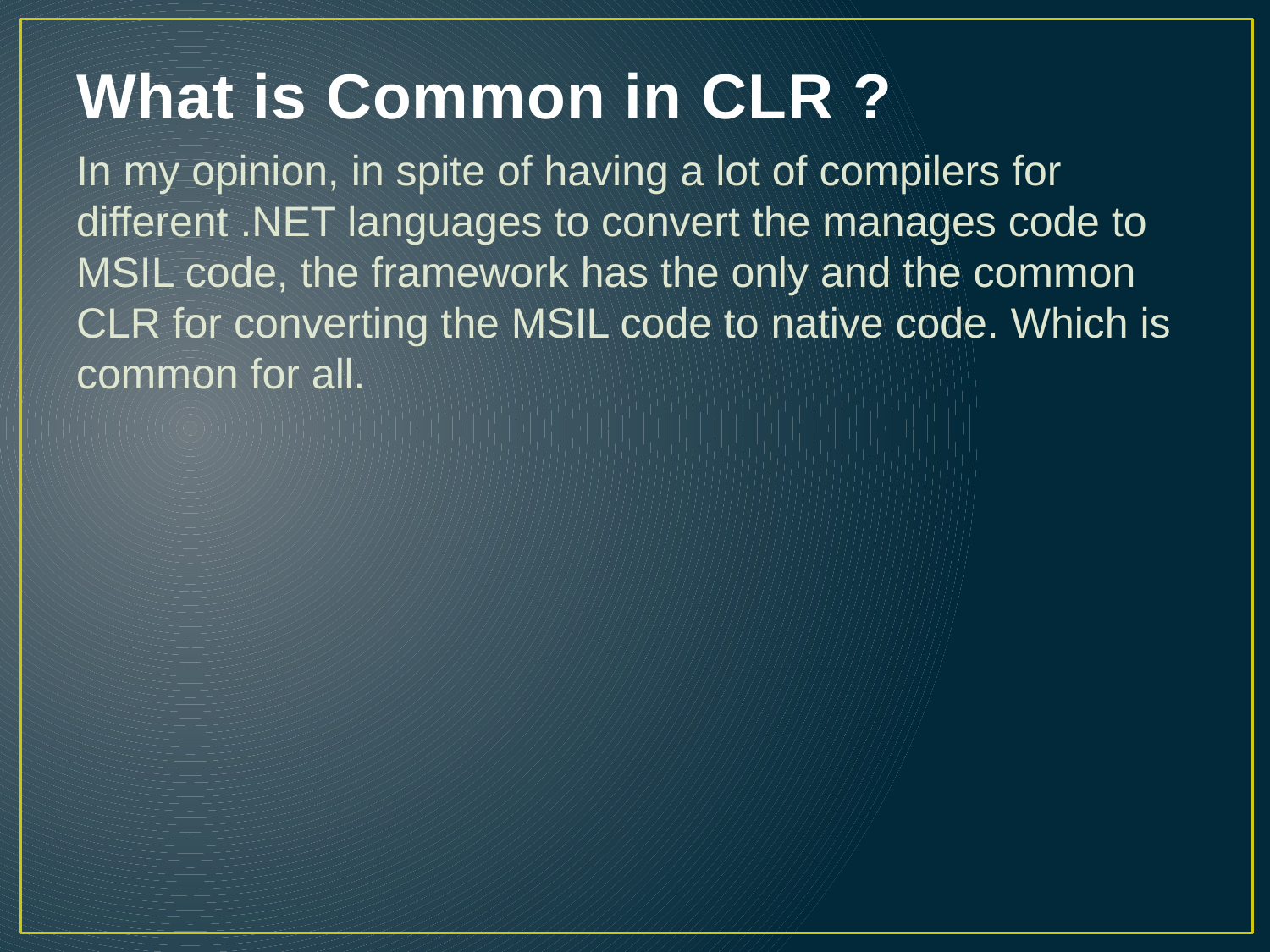

# What is Common in CLR ?
In my opinion, in spite of having a lot of compilers for different .NET languages to convert the manages code to MSIL code, the framework has the only and the common CLR for converting the MSIL code to native code. Which is common for all.